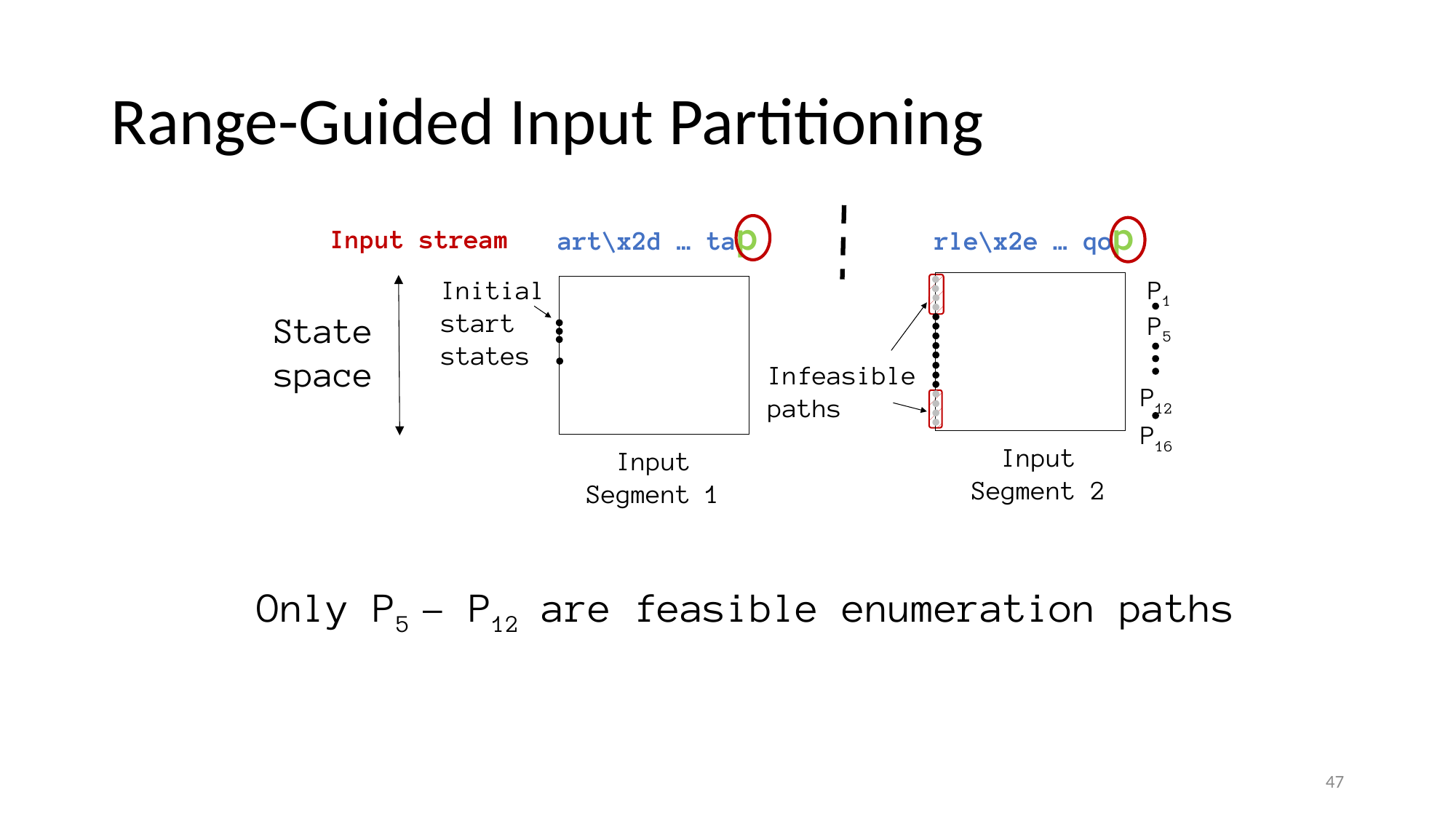

# Range-Guided Input Partitioning
rle\x2e … qop

Input Segment 2
art\x2d … tap
Input stream
Initial start states

State
space

Input Segment 1

P1

P5

Infeasible paths

P12

P16

Only P5 – P12 are feasible enumeration paths
47